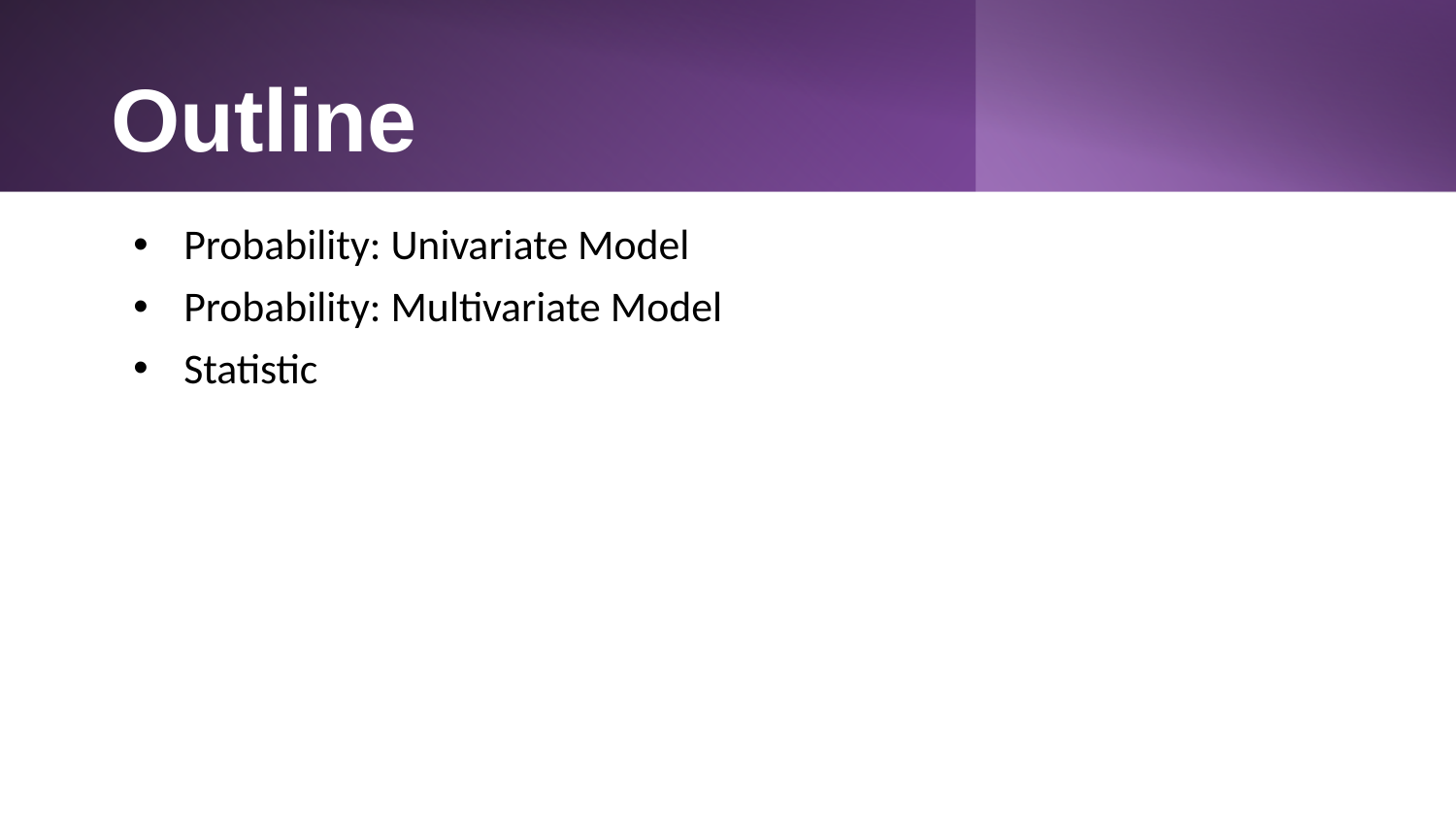

# Outline
Probability: Univariate Model
Probability: Multivariate Model
Statistic